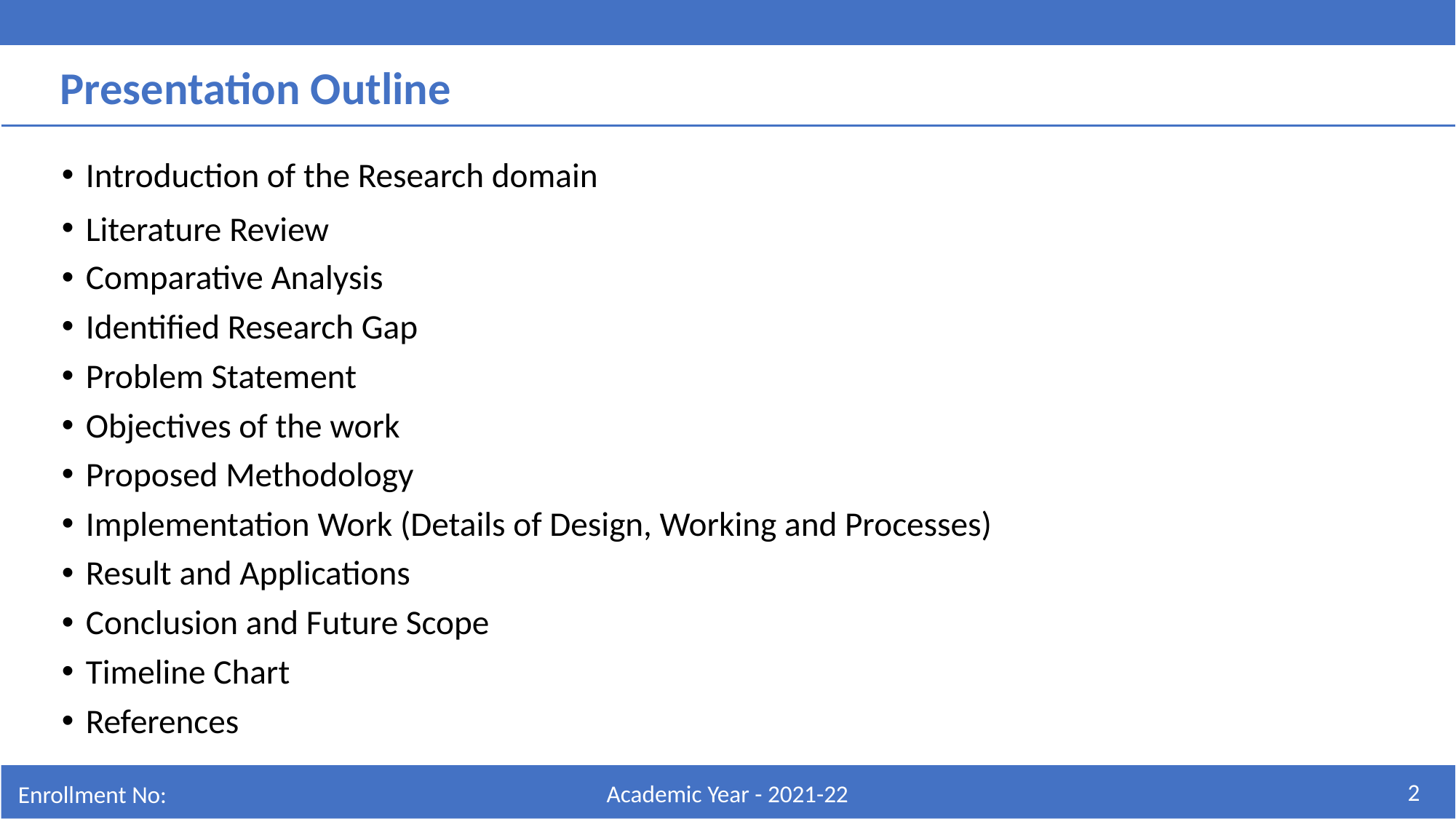

Presentation Outline
Introduction of the Research domain
Literature Review
Comparative Analysis
Identified Research Gap
Problem Statement
Objectives of the work
Proposed Methodology
Implementation Work (Details of Design, Working and Processes)
Result and Applications
Conclusion and Future Scope
Timeline Chart
References

2
Academic Year - 2021-22
Enrollment No: